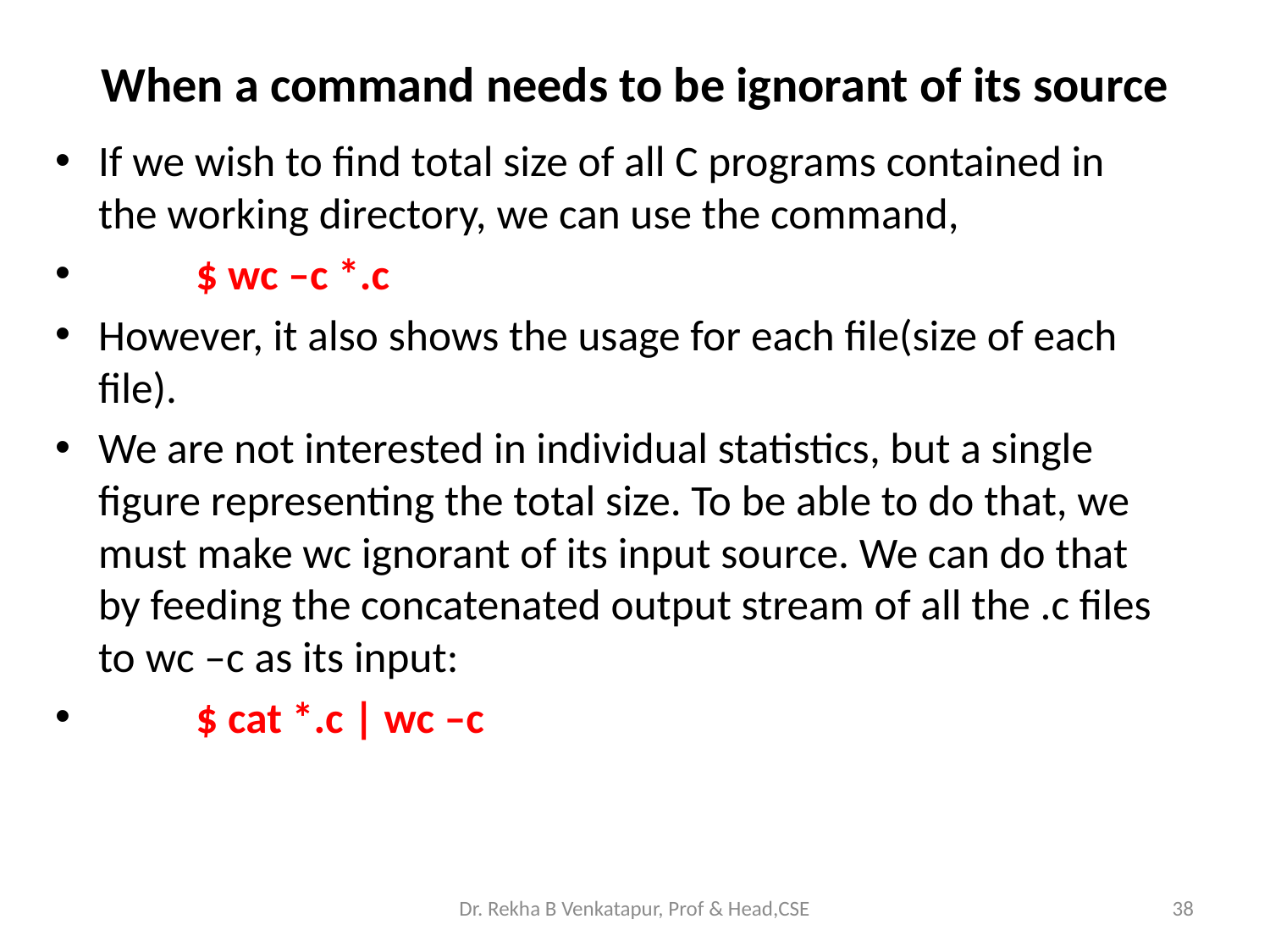

# When a command needs to be ignorant of its source
If we wish to find total size of all C programs contained in the working directory, we can use the command,
	$ wc –c *.c
However, it also shows the usage for each file(size of each file).
We are not interested in individual statistics, but a single figure representing the total size. To be able to do that, we must make wc ignorant of its input source. We can do that by feeding the concatenated output stream of all the .c files to wc –c as its input:
	$ cat *.c | wc –c

Dr. Rekha B Venkatapur, Prof & Head,CSE
38